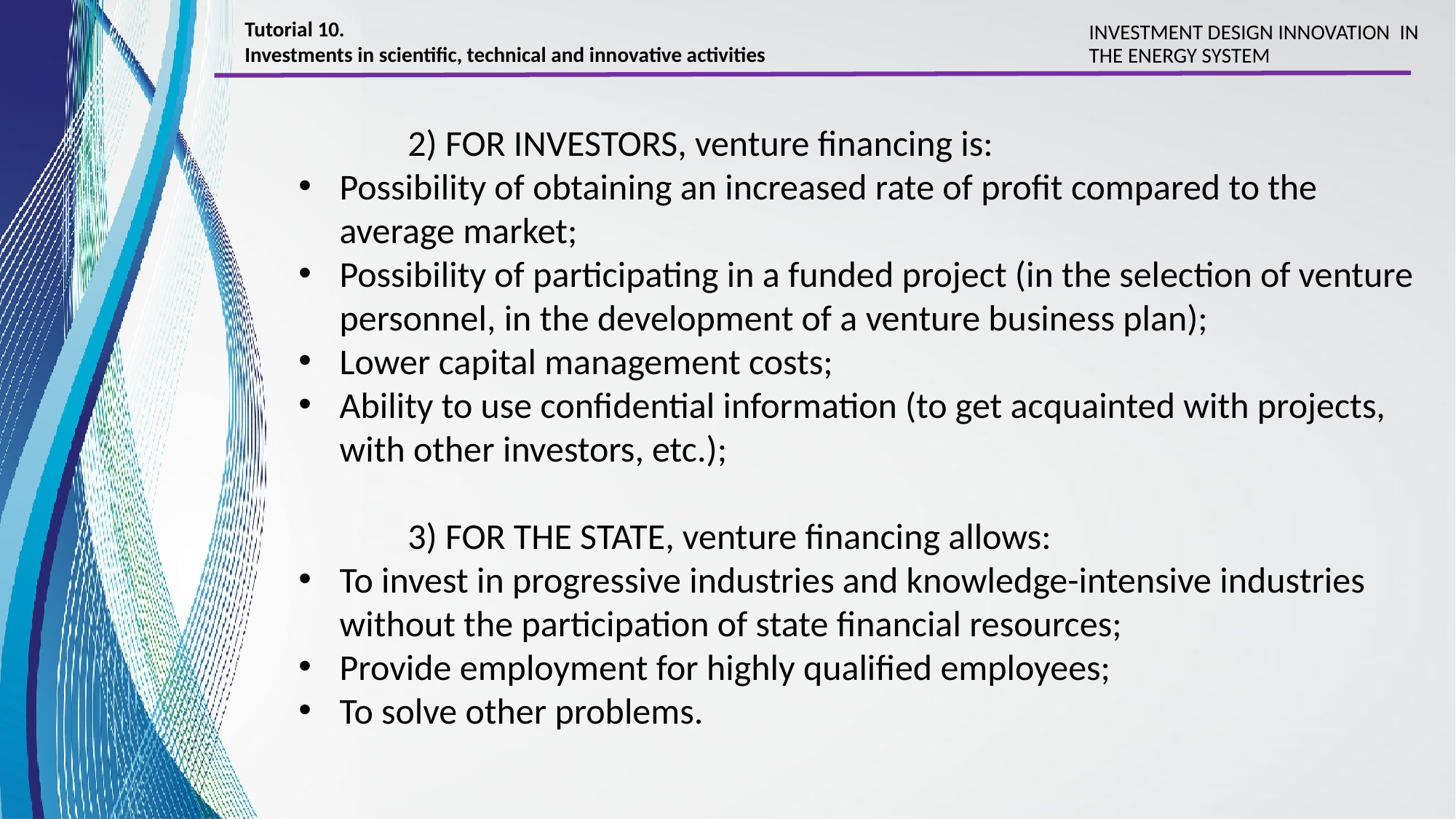

Tutorial 10.
Investments in scientific, technical and innovative activities
INVESTMENT DESIGN INNOVATION  IN
THE ENERGY SYSTEM
	2) FOR INVESTORS, venture financing is:
Possibility of obtaining an increased rate of profit compared to the average market;
Possibility of participating in a funded project (in the selection of venture personnel, in the development of a venture business plan);
Lower capital management costs;
Ability to use confidential information (to get acquainted with projects, with other investors, etc.);

	3) FOR THE STATE, venture financing allows:
To invest in progressive industries and knowledge-intensive industries without the participation of state financial resources;
Provide employment for highly qualified employees;
To solve other problems.